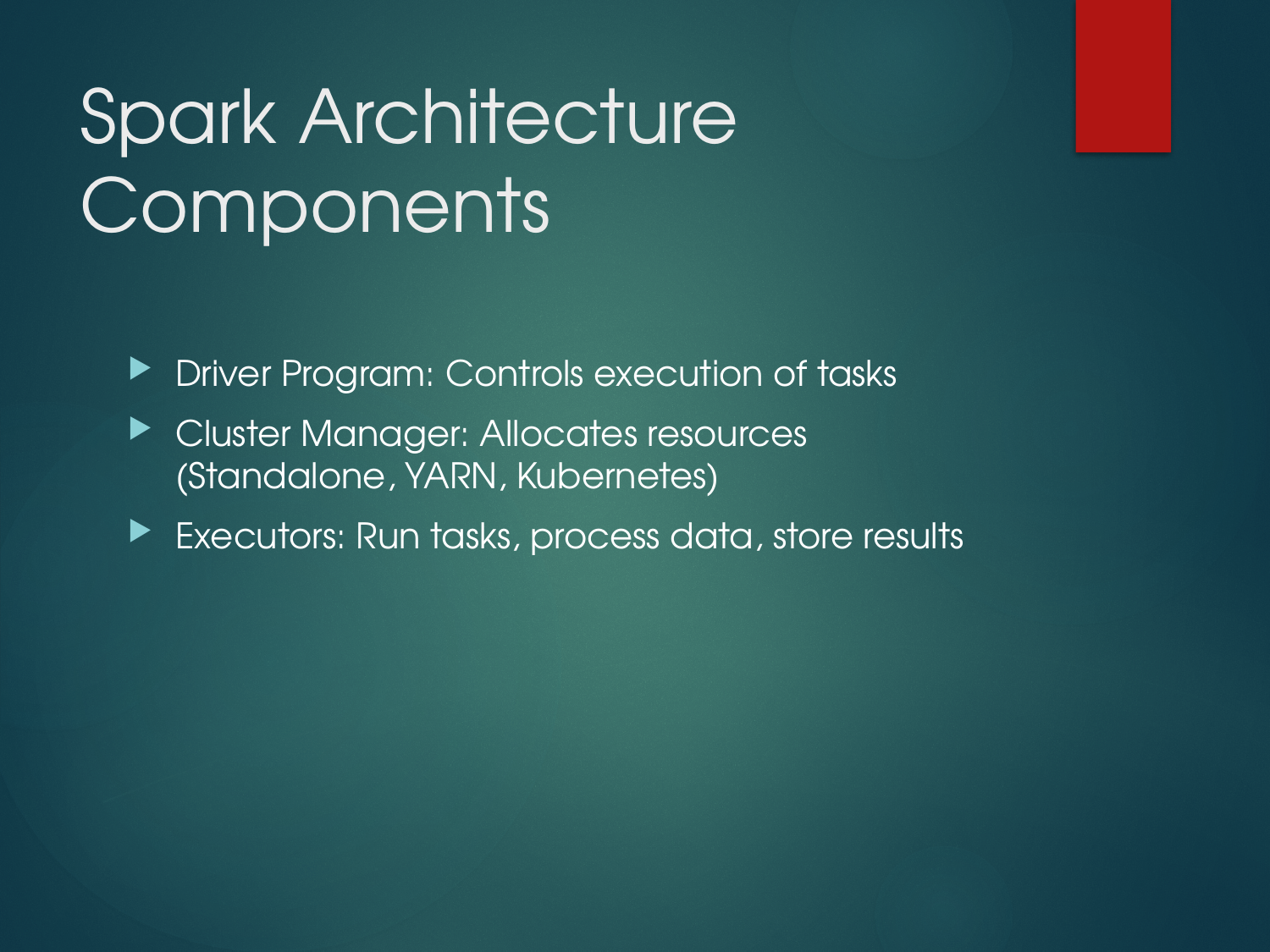

# Spark Architecture Components

Driver Program: Controls execution of tasks
Cluster Manager: Allocates resources (Standalone, YARN, Kubernetes)
Executors: Run tasks, process data, store results